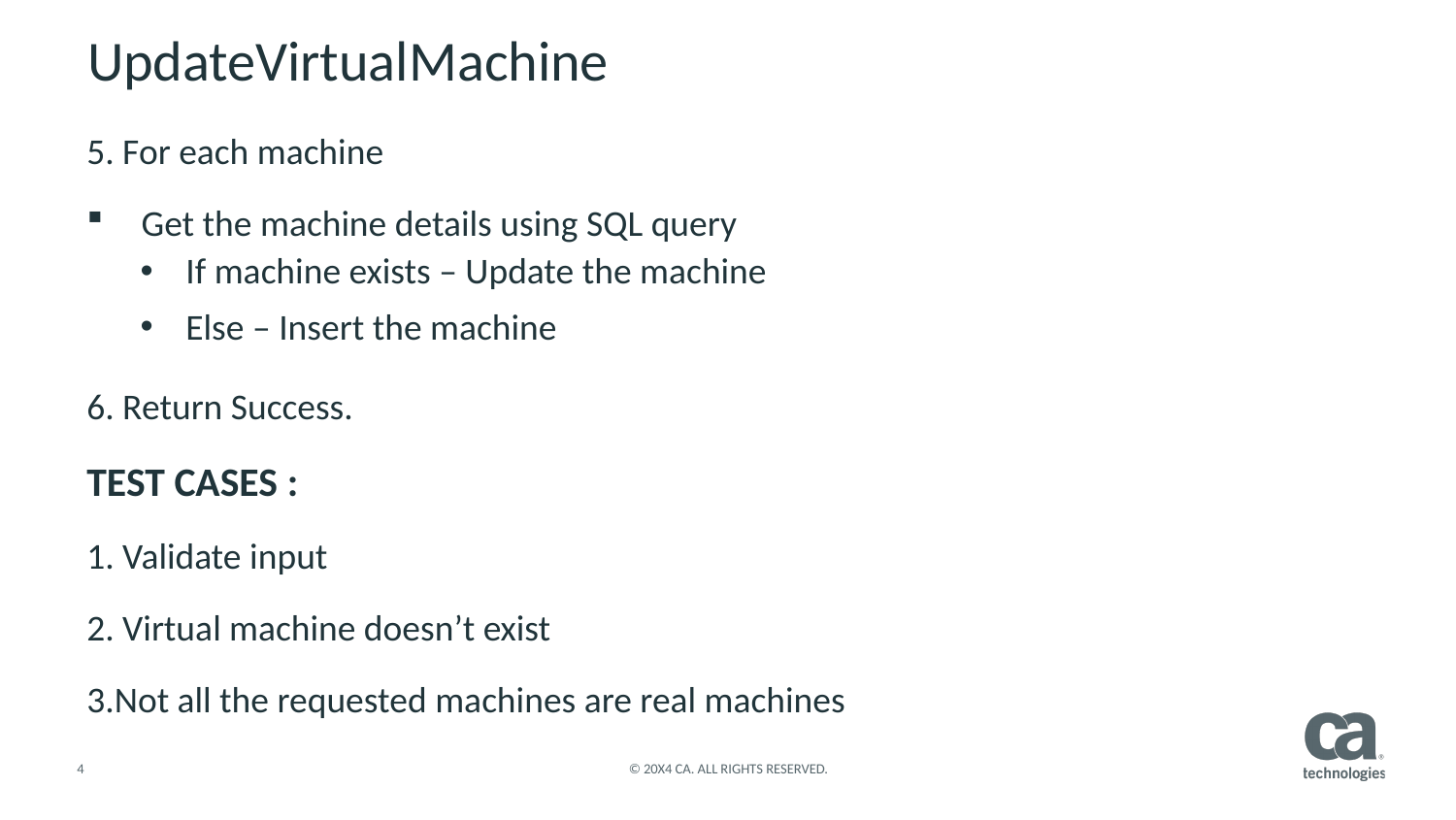

# UpdateVirtualMachine
5. For each machine
Get the machine details using SQL query
If machine exists – Update the machine
Else – Insert the machine
6. Return Success.
TEST CASES :
1. Validate input
2. Virtual machine doesn’t exist
3.Not all the requested machines are real machines